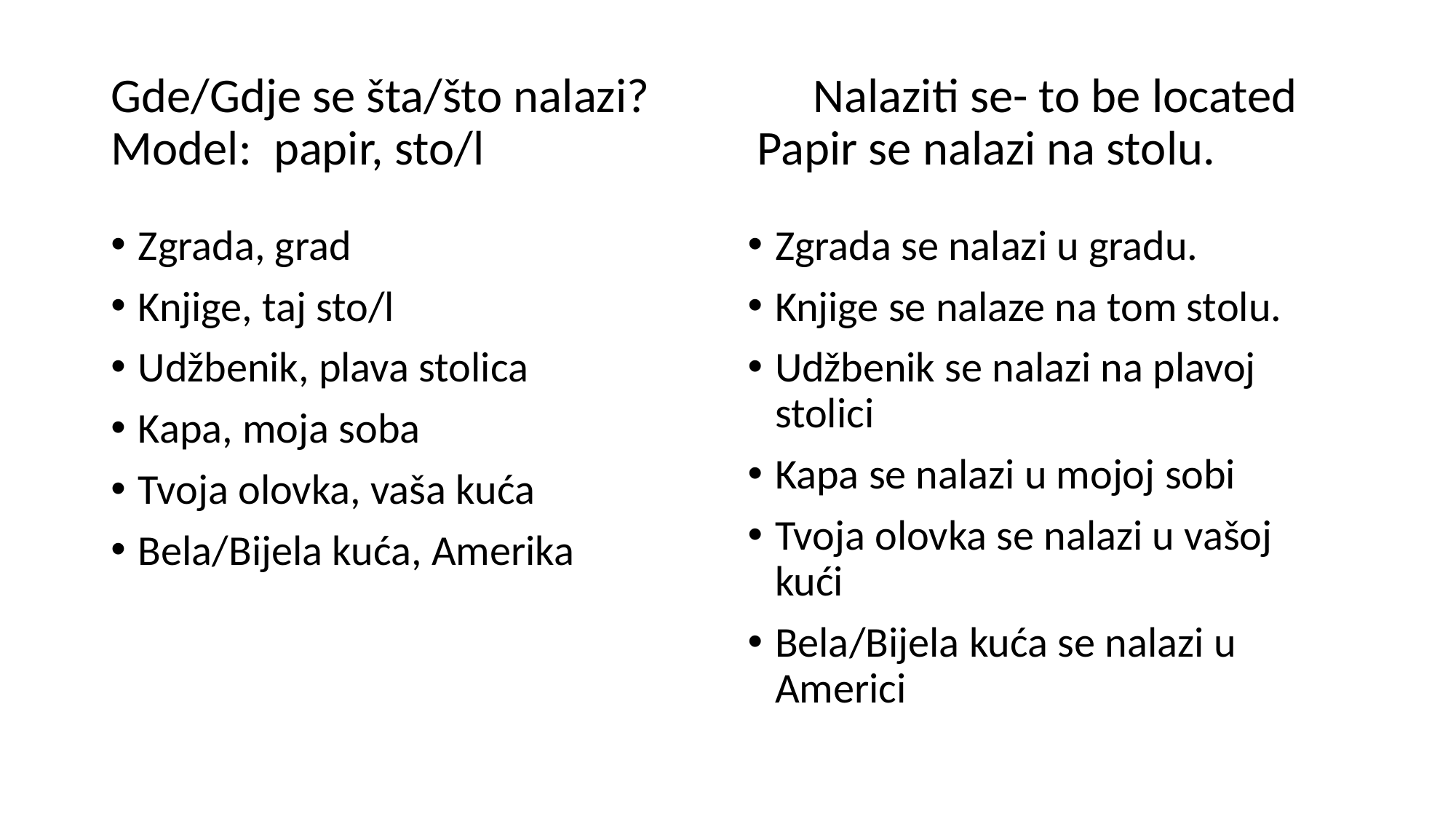

# Gde/Gdje se šta/što nalazi?               Nalaziti se- to be located Model:  papir, sto/l                         Papir se nalazi na stolu.
Zgrada, grad
Knjige, taj sto/l
Udžbenik, plava stolica
Kapa, moja soba
Tvoja olovka, vaša kuća
Bela/Bijela kuća, Amerika
Zgrada se nalazi u gradu.
Knjige se nalaze na tom stolu.
Udžbenik se nalazi na plavoj stolici
Kapa se nalazi u mojoj sobi
Tvoja olovka se nalazi u vašoj kući
Bela/Bijela kuća se nalazi u Americi